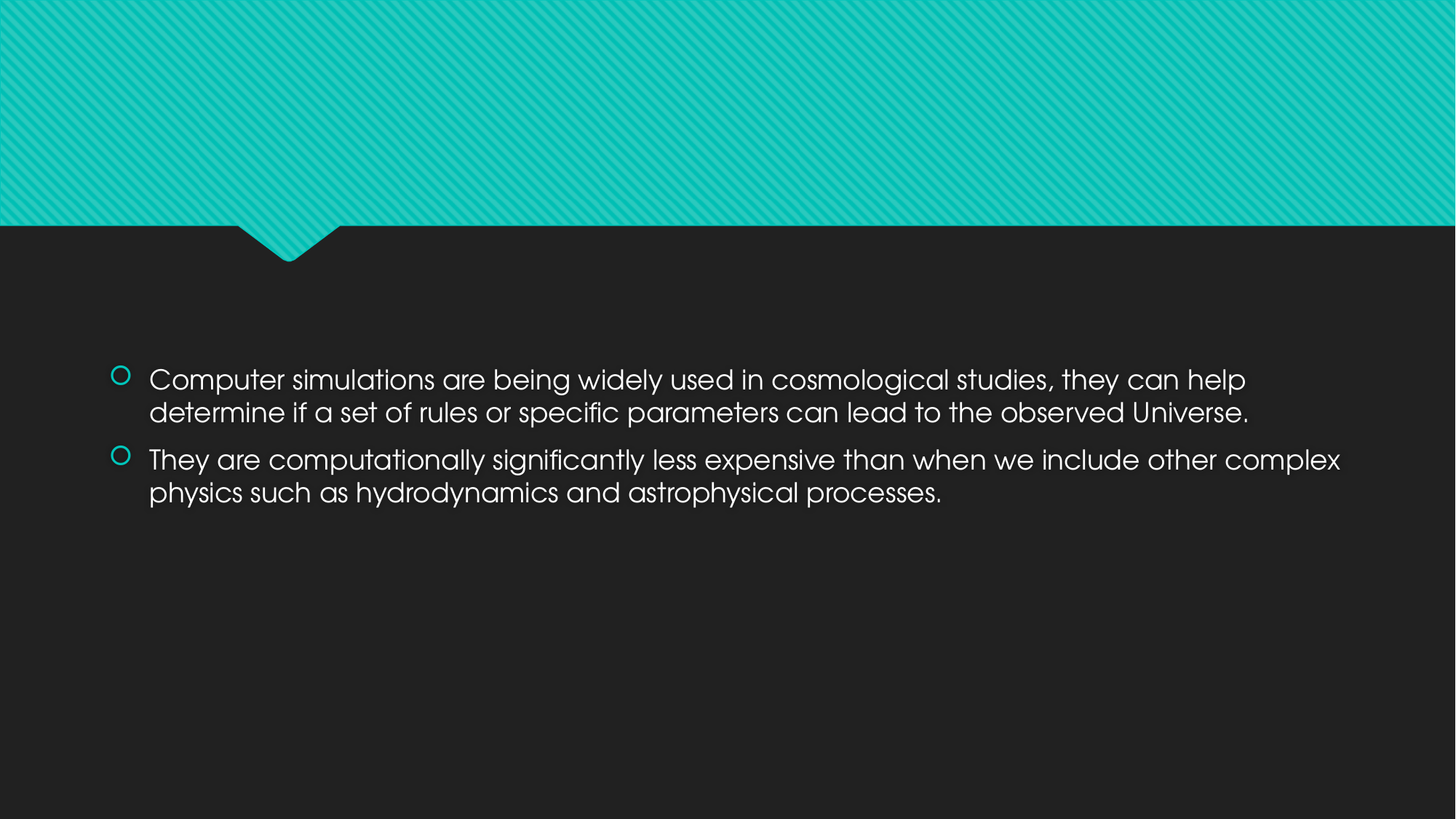

#
Computer simulations are being widely used in cosmological studies, they can help determine if a set of rules or specific parameters can lead to the observed Universe.
They are computationally significantly less expensive than when we include other complex physics such as hydrodynamics and astrophysical processes.